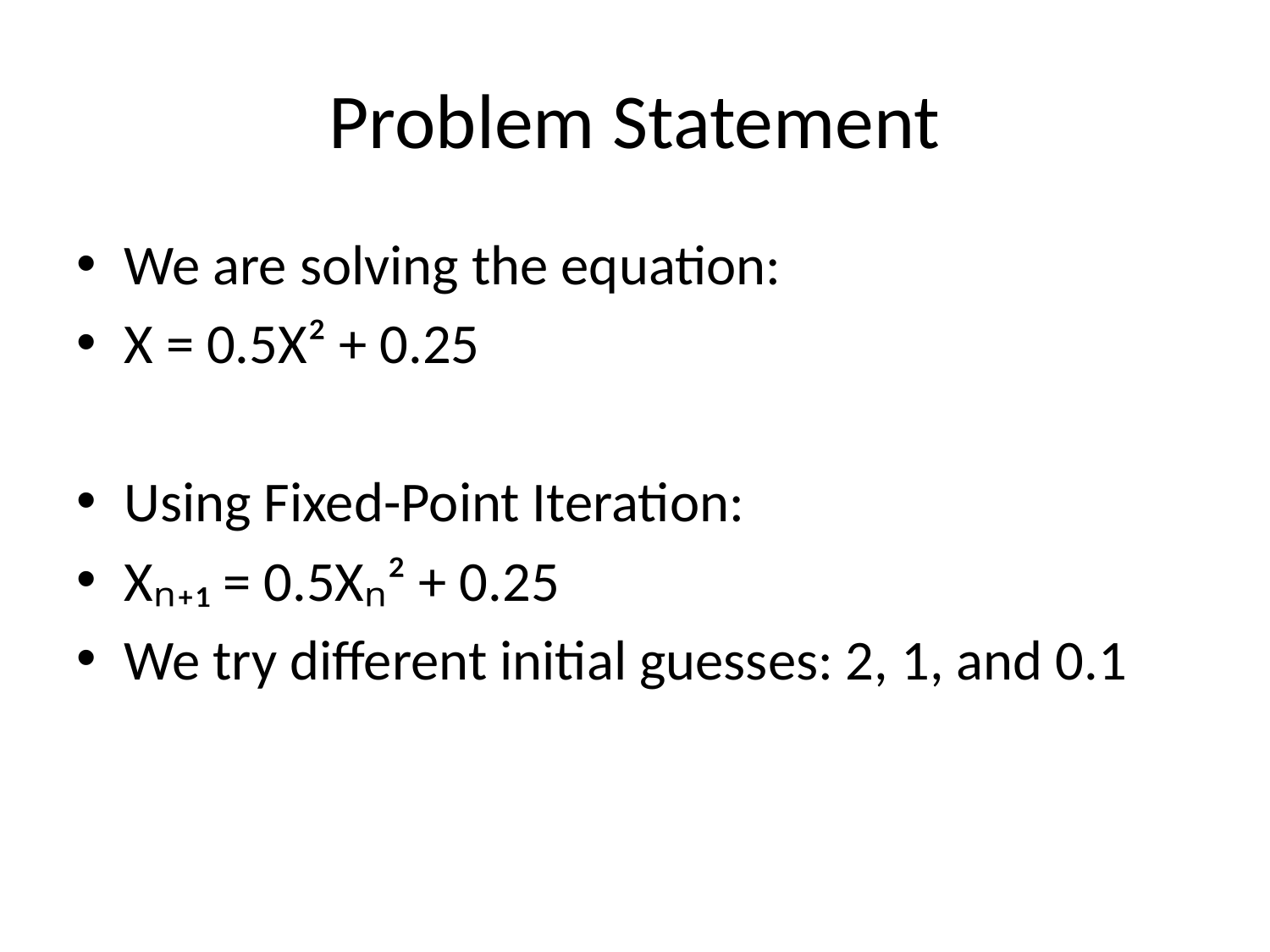

# Problem Statement
We are solving the equation:
X = 0.5X² + 0.25

Using Fixed-Point Iteration:
Xₙ₊₁ = 0.5Xₙ² + 0.25
We try different initial guesses: 2, 1, and 0.1